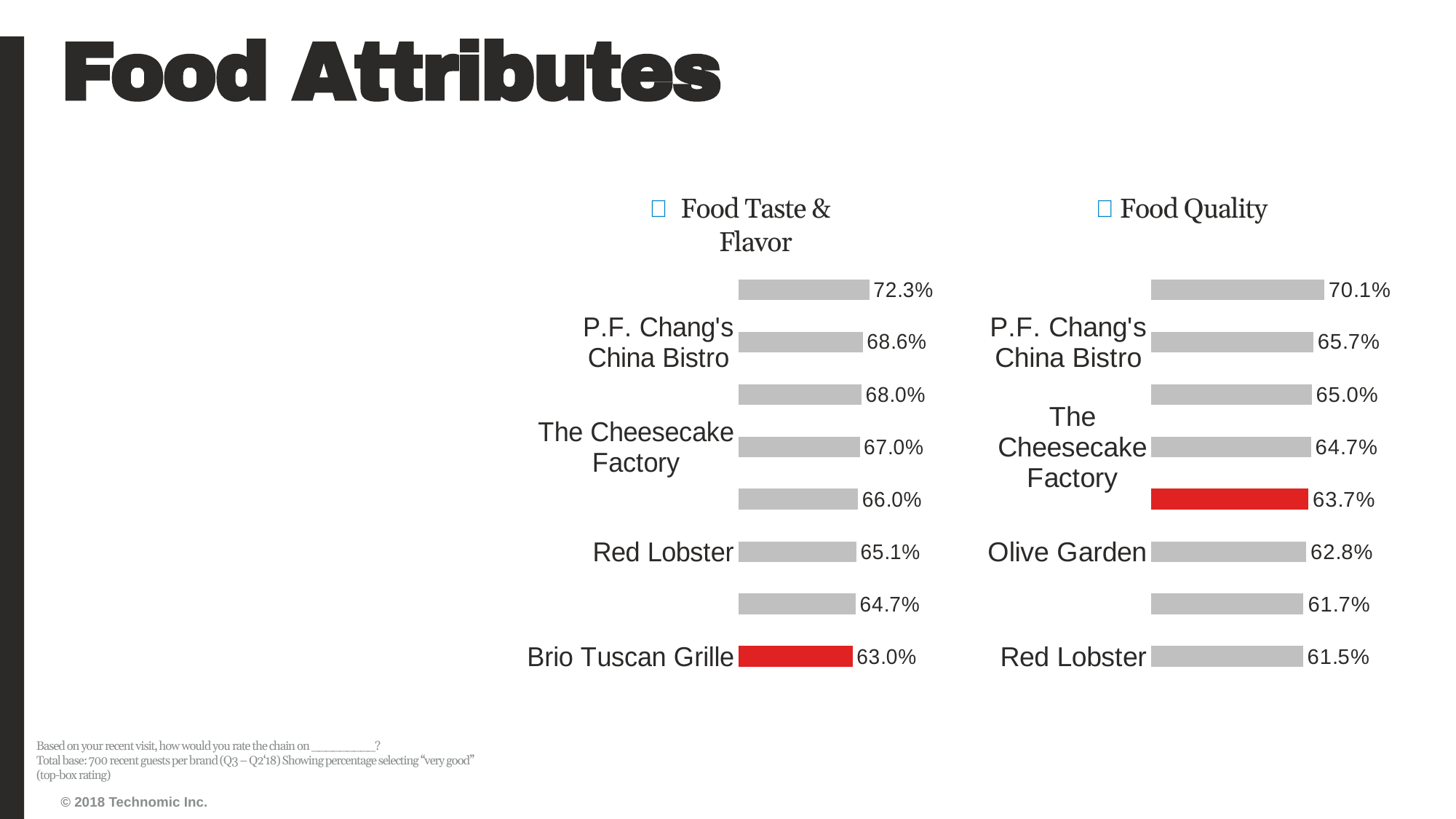

# Food Attributes
Food Taste & Flavor
Food Quality

### Chart

| Category | Series1 |
|---|---|
| Brio Tuscan Grille | 0.6302158273381295 |
| CDR Avg | 0.6473716294388625 |
| Red Lobster | 0.6507936507936508 |
| Olive Garden | 0.6598837209302325 |
| The Cheesecake Factory | 0.670028818443804 |
| Bonefish Grill | 0.6796536796536796 |
| P.F. Chang's China Bistro | 0.6863309352517986 |
| Carrabba's Italian Grill | 0.7227866473149492 |

### Chart

| Category | Series1 |
|---|---|
| Red Lobster | 0.6152737752161384 |
| CDR Avg | 0.617340931566192 |
| Olive Garden | 0.6284470246734397 |
| Brio Tuscan Grille | 0.6368876080691642 |
| The Cheesecake Factory | 0.6473988439306358 |
| Bonefish Grill | 0.6503597122302158 |
| P.F. Chang's China Bistro | 0.6566091954022989 |
| Carrabba's Italian Grill | 0.7008670520231214 |
Based on your recent visit, how would you rate the chain on _________?                                           Total base: 700 recent guests per brand (Q3 – Q2‘18) Showing percentage selecting “very good” (top-box rating)